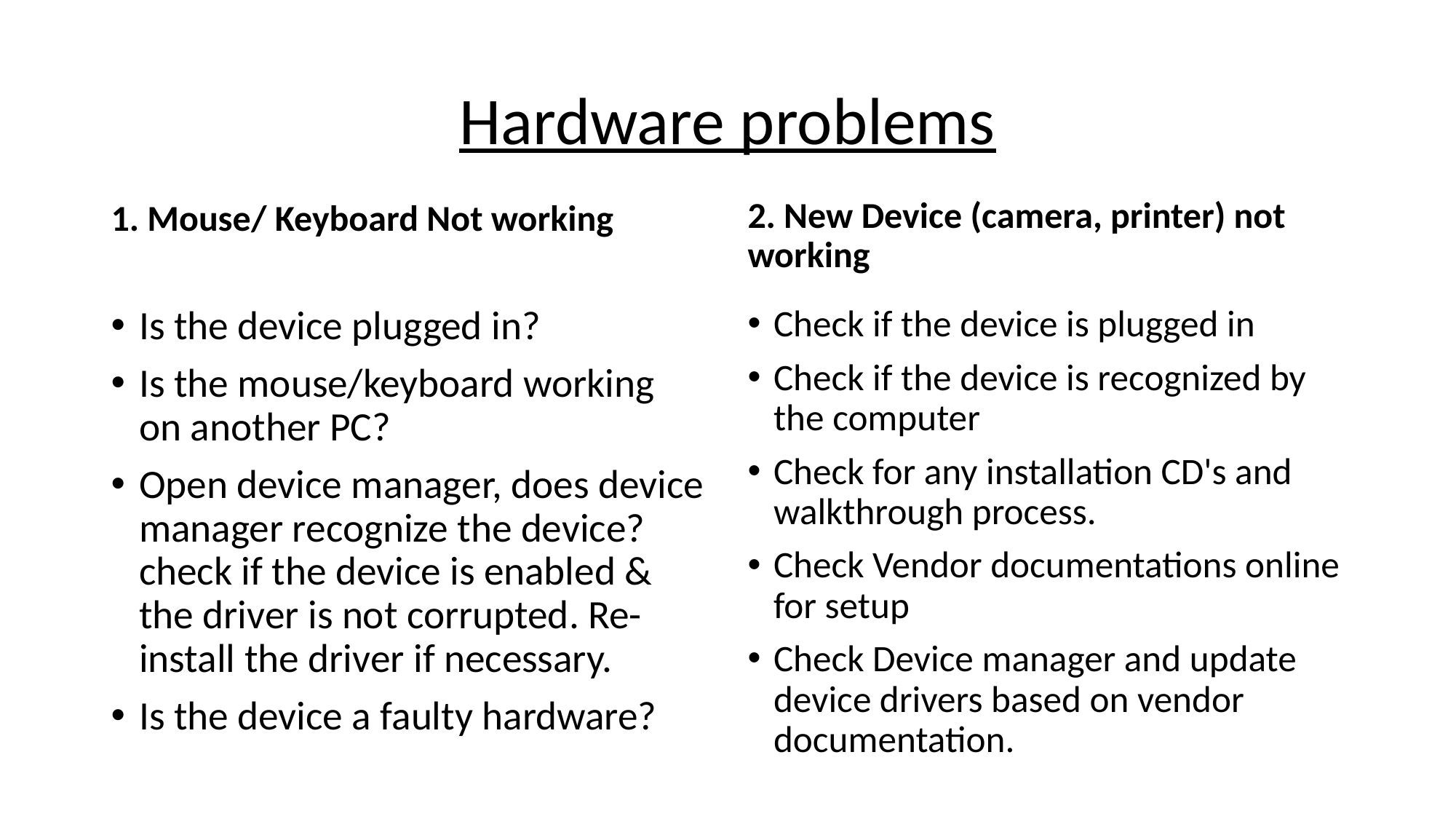

# Hardware problems
2. New Device (camera, printer) not working
1. Mouse/ Keyboard Not working

Is the device plugged in?
Is the mouse/keyboard working on another PC?
Open device manager, does device manager recognize the device? check if the device is enabled & the driver is not corrupted. Re-install the driver if necessary.
Is the device a faulty hardware?
Check if the device is plugged in
Check if the device is recognized by the computer
Check for any installation CD's and walkthrough process.
Check Vendor documentations online for setup
Check Device manager and update device drivers based on vendor documentation.